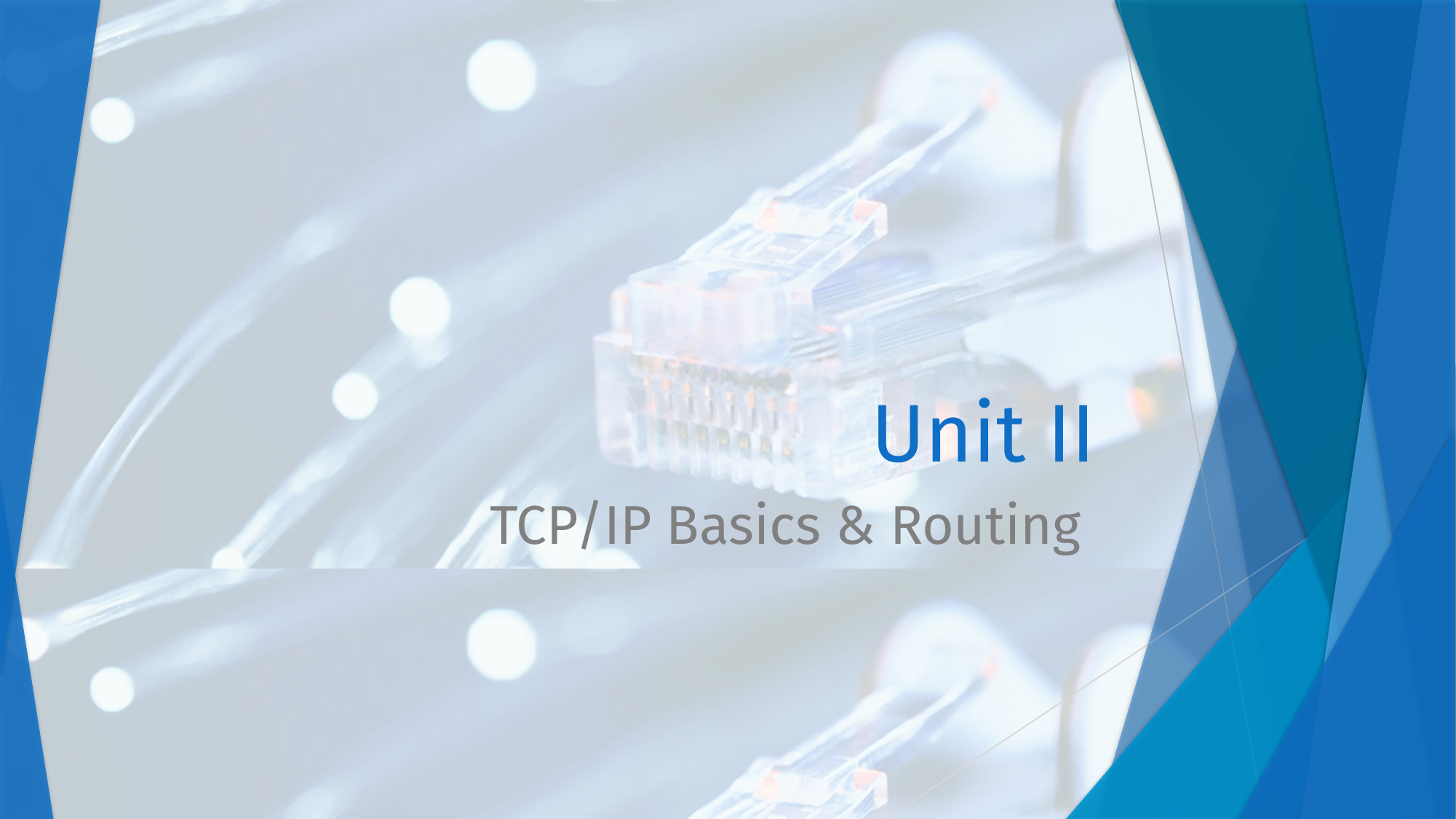

# Unit II
TCP/IP Basics & Routing